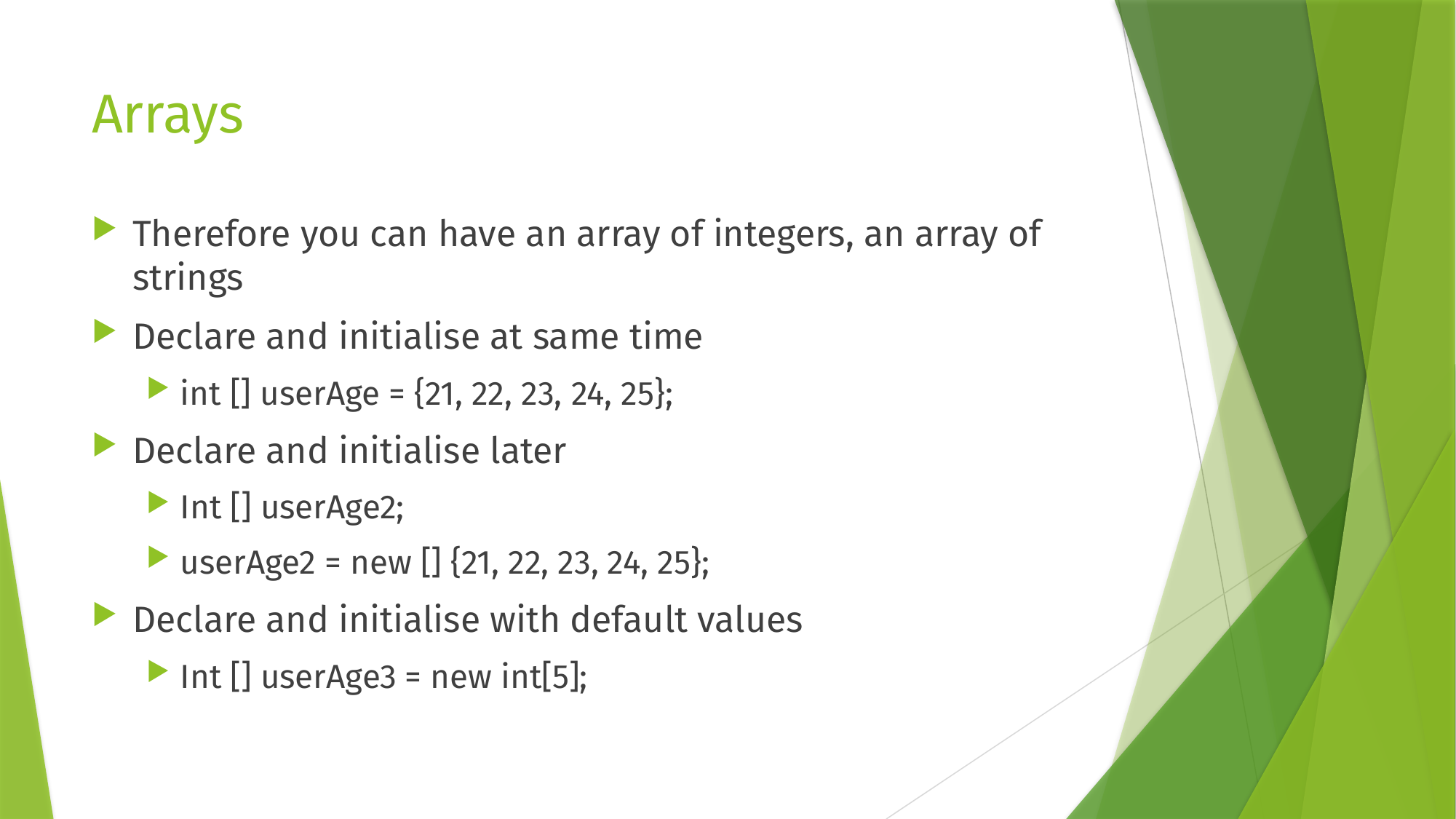

# Arrays
Therefore you can have an array of integers, an array of strings
Declare and initialise at same time
int [] userAge = {21, 22, 23, 24, 25};
Declare and initialise later
Int [] userAge2;
userAge2 = new [] {21, 22, 23, 24, 25};
Declare and initialise with default values
Int [] userAge3 = new int[5];